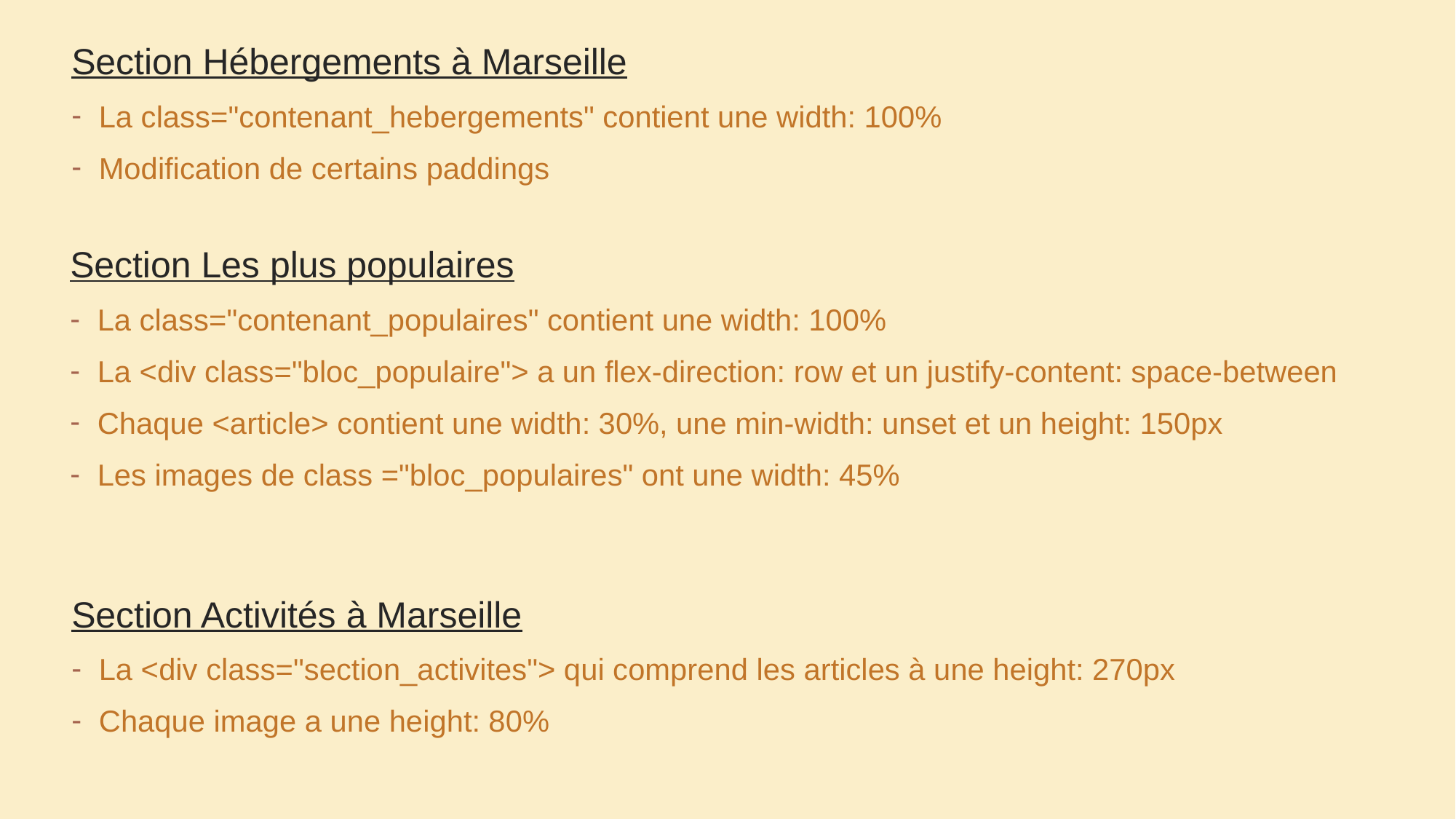

Section Hébergements à Marseille
La class="contenant_hebergements" contient une width: 100%
Modification de certains paddings

Section Les plus populaires
La class="contenant_populaires" contient une width: 100%
La <div class="bloc_populaire"> a un flex-direction: row et un justify-content: space-between
Chaque <article> contient une width: 30%, une min-width: unset et un height: 150px
Les images de class ="bloc_populaires" ont une width: 45%

Section Activités à Marseille
La <div class="section_activites"> qui comprend les articles à une height: 270px
Chaque image a une height: 80%